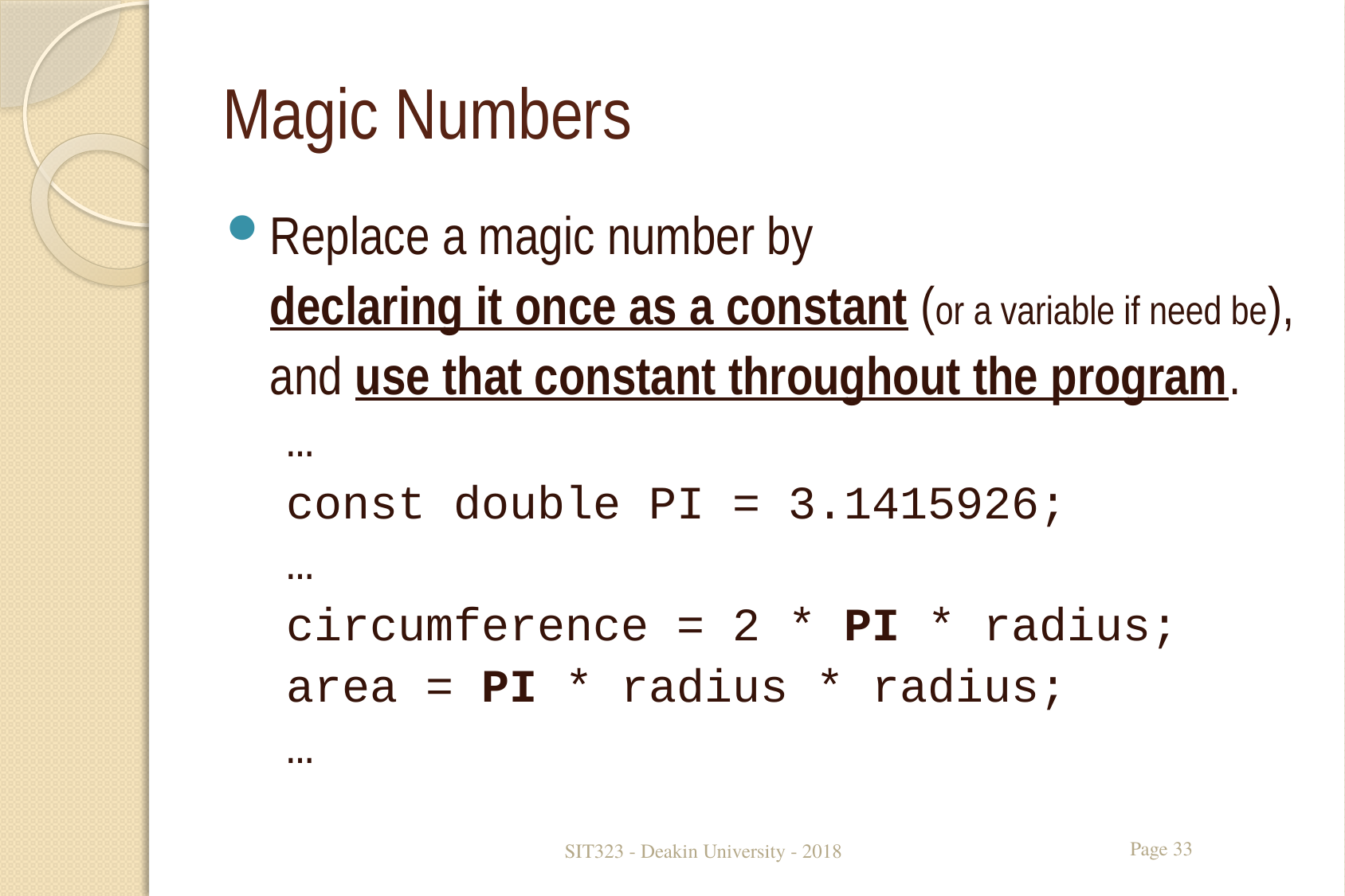

# Magic Numbers
Replace a magic number by
declaring it once as a constant (or a variable if need be), and use that constant throughout the program.
…
const double PI = 3.1415926;
…
circumference = 2 * PI * radius;
area = PI * radius * radius;
…

SIT323 - Deakin University - 2018
Page 33